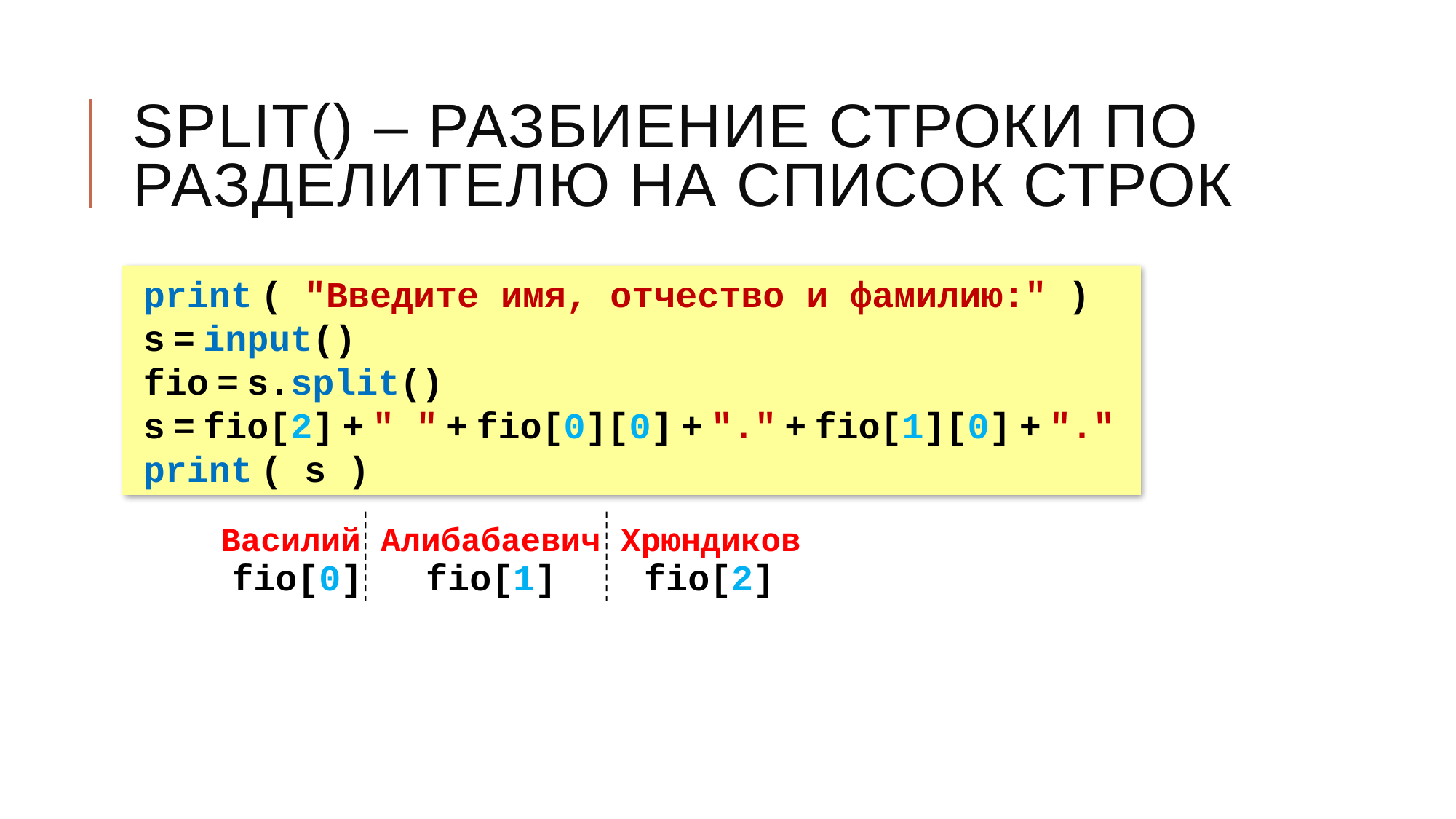

# Split() – разбиение строки по разделителю на список строк
print ( "Введите имя, отчество и фамилию:" )
s = input()
fio = s.split()
s = fio[2] + " " + fio[0][0] + "." + fio[1][0] + "."
print ( s )

Василий Алибабаевич Хрюндиков
fio[0]
fio[1]
fio[2]